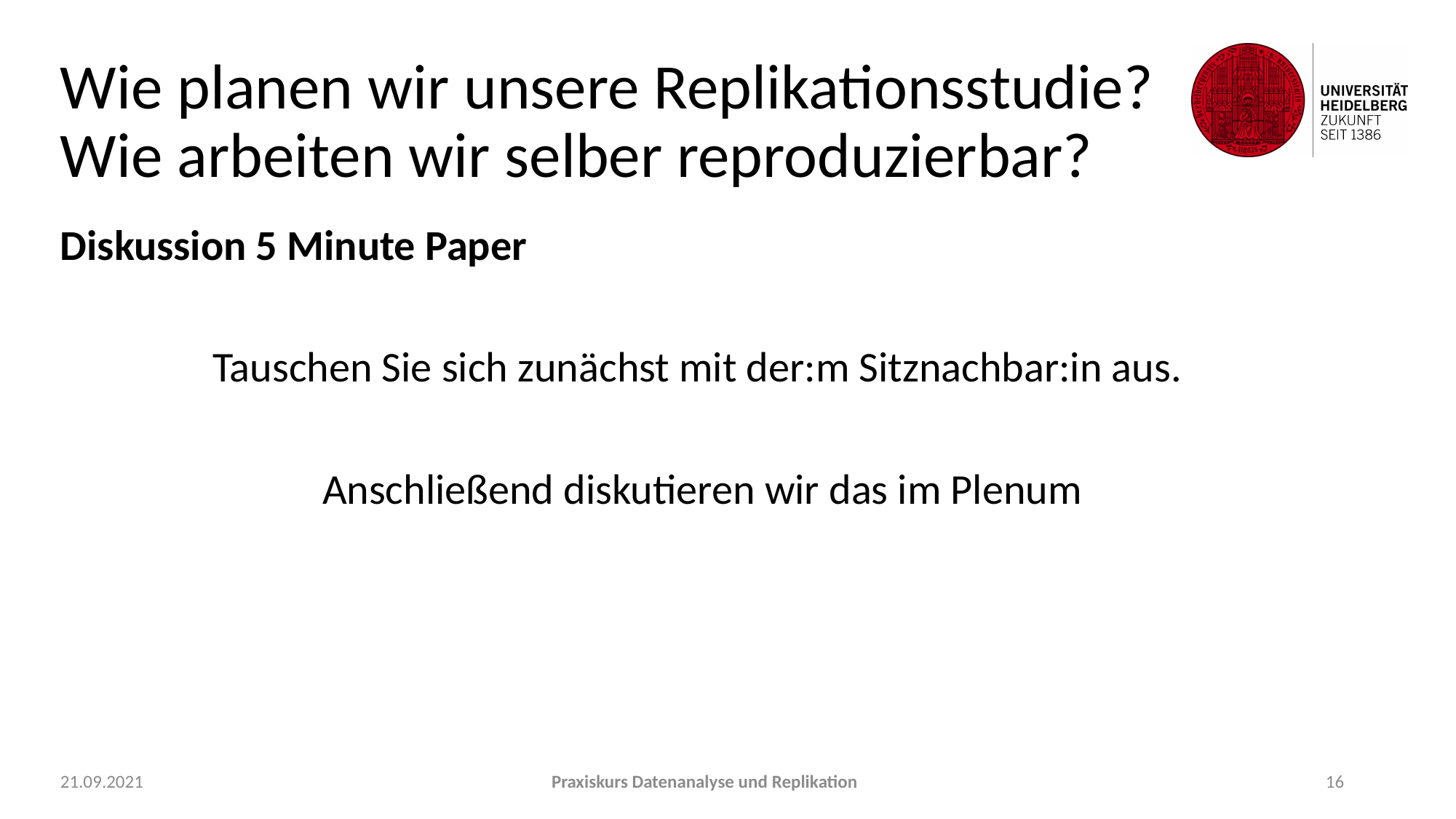

# Wie planen wir unsere Replikationsstudie? Wie arbeiten wir selber reproduzierbar?
Diskussion 5 Minute Paper

Tauschen Sie sich zunächst mit der:m Sitznachbar:in aus.

Anschließend diskutieren wir das im Plenum
21.09.2021
Praxiskurs Datenanalyse und Replikation
16